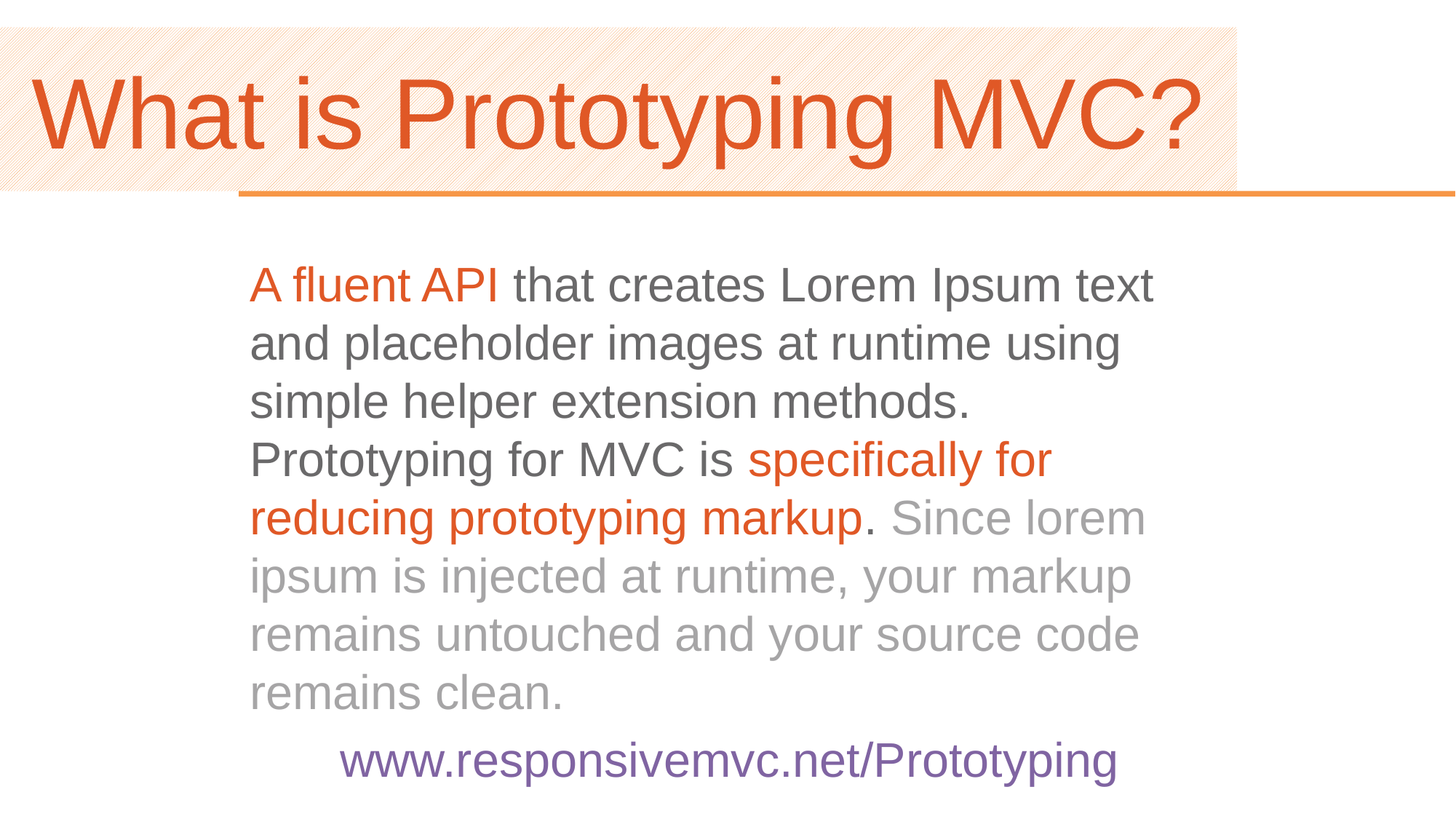

# What is Prototyping MVC?

A fluent API that creates Lorem Ipsum text and placeholder images at runtime using simple helper extension methods. Prototyping for MVC is specifically for reducing prototyping markup. Since lorem ipsum is injected at runtime, your markup remains untouched and your source code remains clean.
www.responsivemvc.net/Prototyping